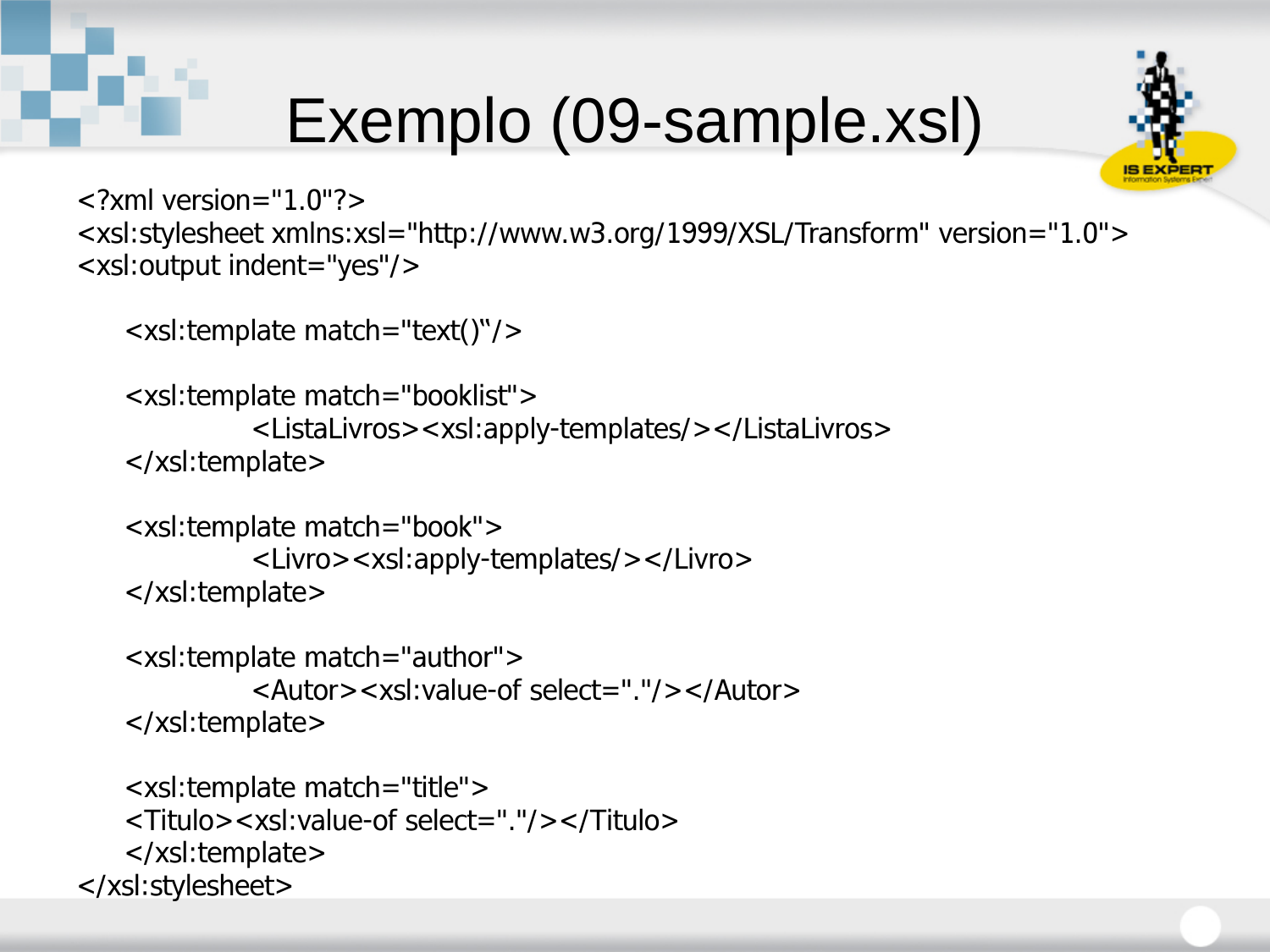

# Exemplo (09-sample.xsl)
<?xml version="1.0"?>
<xsl:stylesheet xmlns:xsl="http://www.w3.org/1999/XSL/Transform" version="1.0">
<xsl:output indent="yes"/>

	<xsl:template match="text()“/>

	<xsl:template match="booklist">
		<ListaLivros><xsl:apply-templates/></ListaLivros>
  	</xsl:template>

	<xsl:template match="book">
    		<Livro><xsl:apply-templates/></Livro>
	</xsl:template>

	<xsl:template match="author">
    		<Autor><xsl:value-of select="."/></Autor>
	</xsl:template>

	<xsl:template match="title">
    	<Titulo><xsl:value-of select="."/></Titulo>
	</xsl:template>
</xsl:stylesheet>